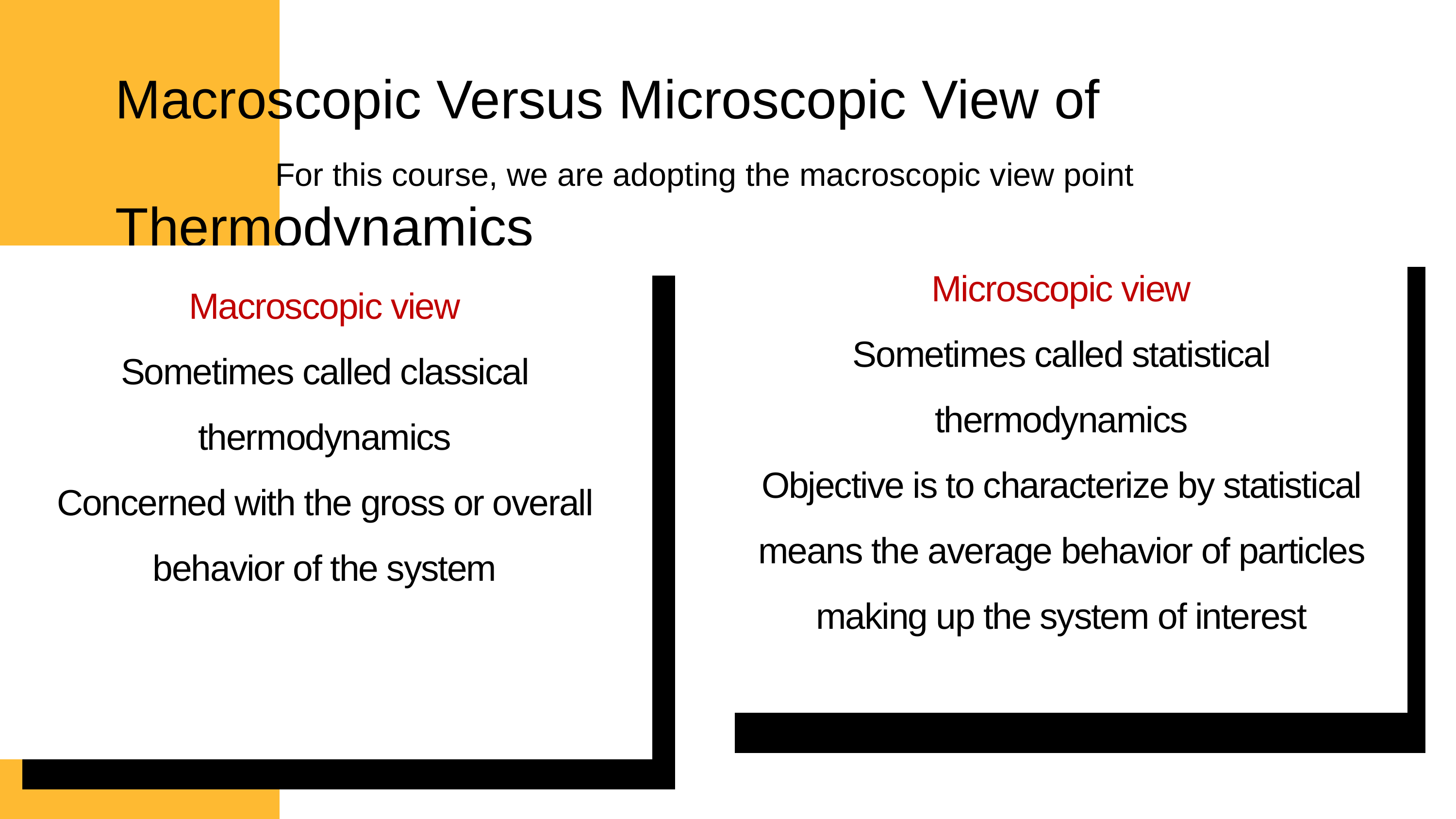

Macroscopic Versus Microscopic View of Thermodynamics
For this course, we are adopting the macroscopic view point

Microscopic view
Sometimes called statistical thermodynamics
Objective is to characterize by statistical means the average behavior of particles making up the system of interest

Macroscopic view
Sometimes called classical thermodynamics
Concerned with the gross or overall behavior of the system